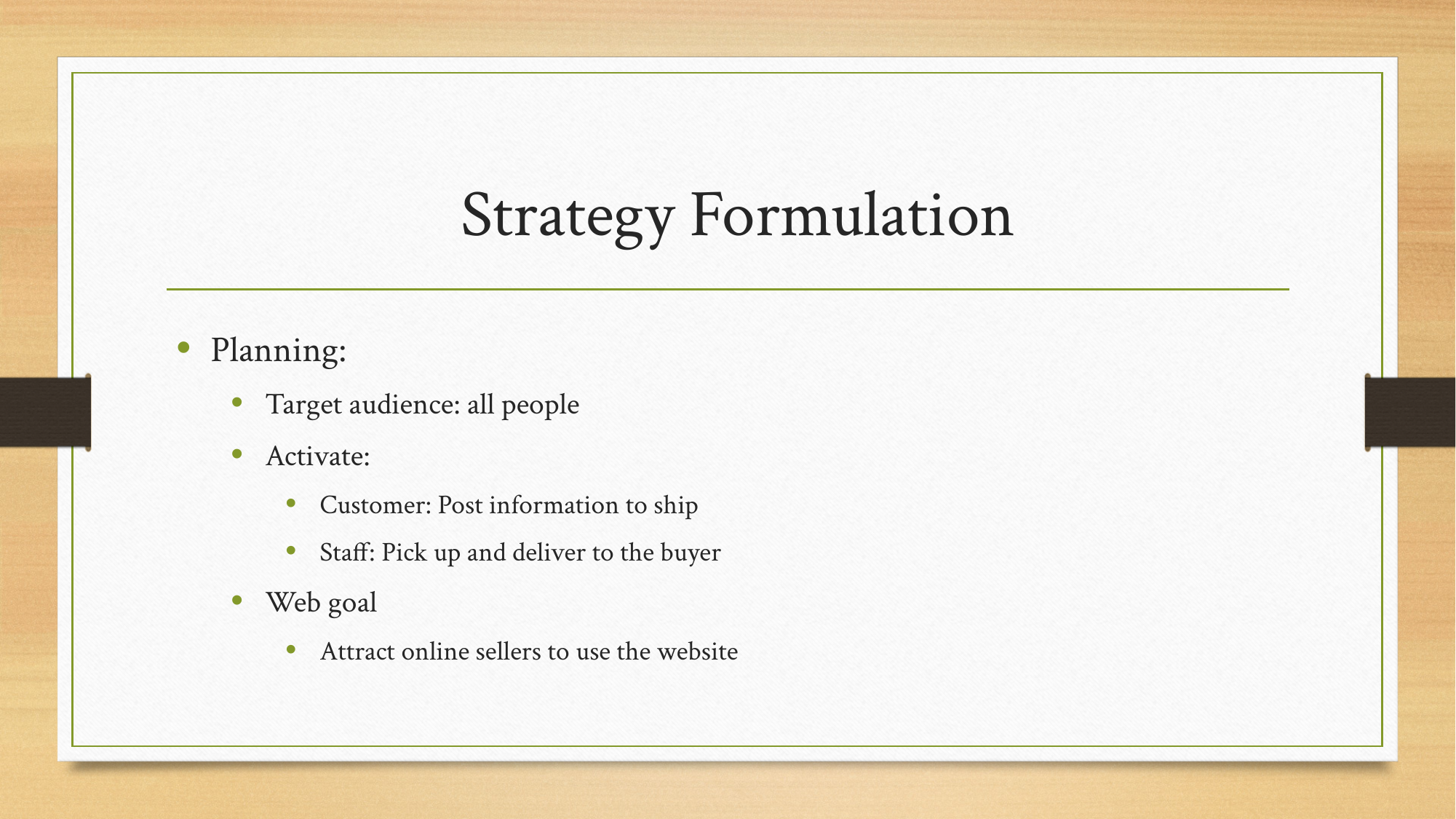

# Strategy Formulation
Planning:
Target audience: all people
Activate:
Customer: Post information to ship
Staff: Pick up and deliver to the buyer
Web goal
Attract online sellers to use the website